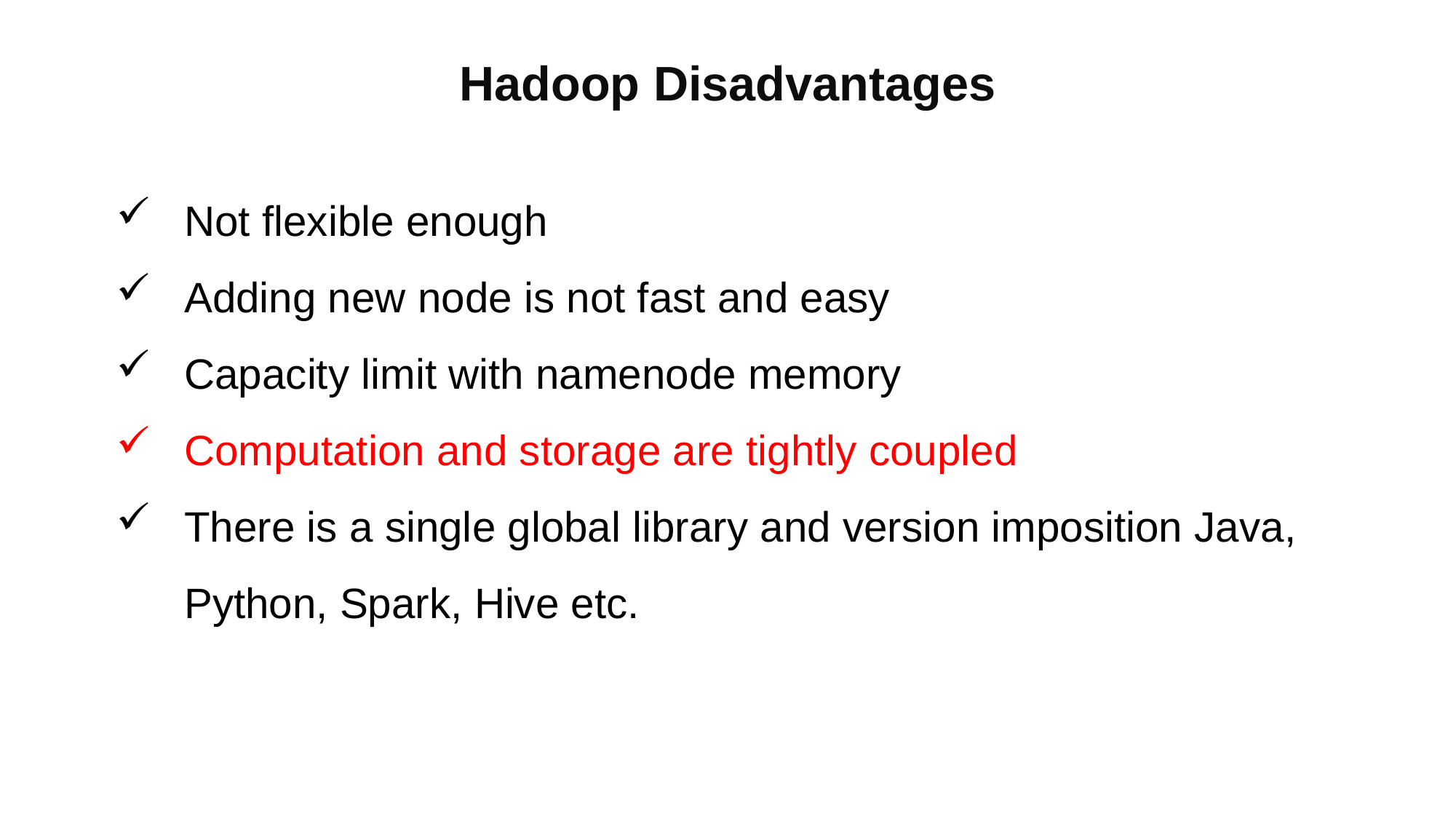

# Hadoop Disadvantages
Not flexible enough
Adding new node is not fast and easy
Capacity limit with namenode memory
Computation and storage are tightly coupled
There is a single global library and version imposition Java, Python, Spark, Hive etc.